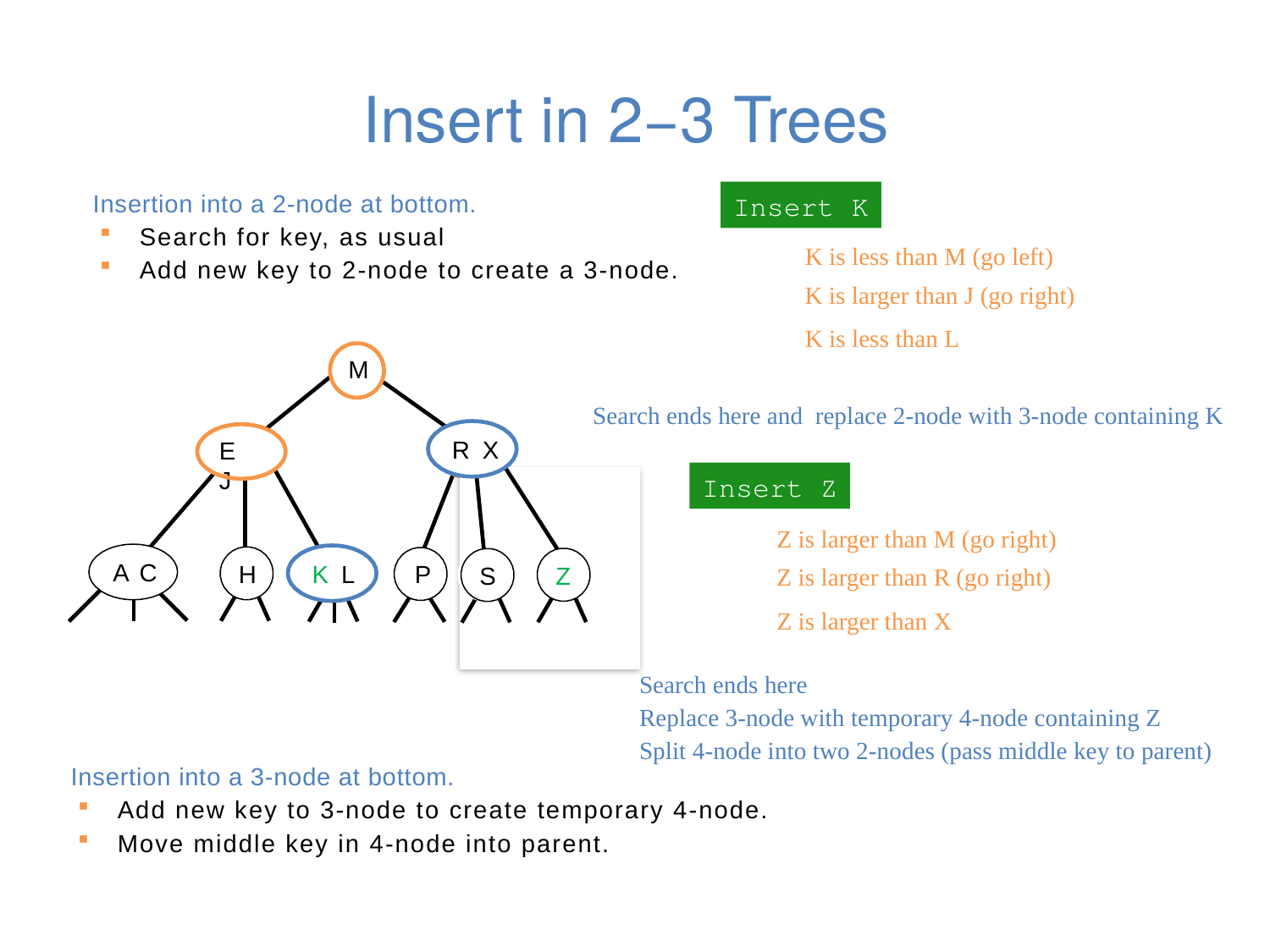

# Insert in 2−3 Trees
Insert K
Insertion into a 2-node at bottom.
Search for key, as usual
Add new key to 2-node to create a 3-node.
K is less than M (go left)
K is larger than J (go right)
K is less than L

M

Search ends here and  replace 2-node with 3-node containing K

R X

R
E J

Insert Z

Z is larger than M (go right)

K L

S X Z

Z is larger than R (go right)
A C
L
H
P
S X
S    Z
Z
S

Z is larger than X
Search ends here
Replace 3-node with temporary 4-node containing Z
Split 4-node into two 2-nodes (pass middle key to parent)

Insertion into a 3-node at bottom.
Add new key to 3-node to create temporary 4-node.
Move middle key in 4-node into parent.